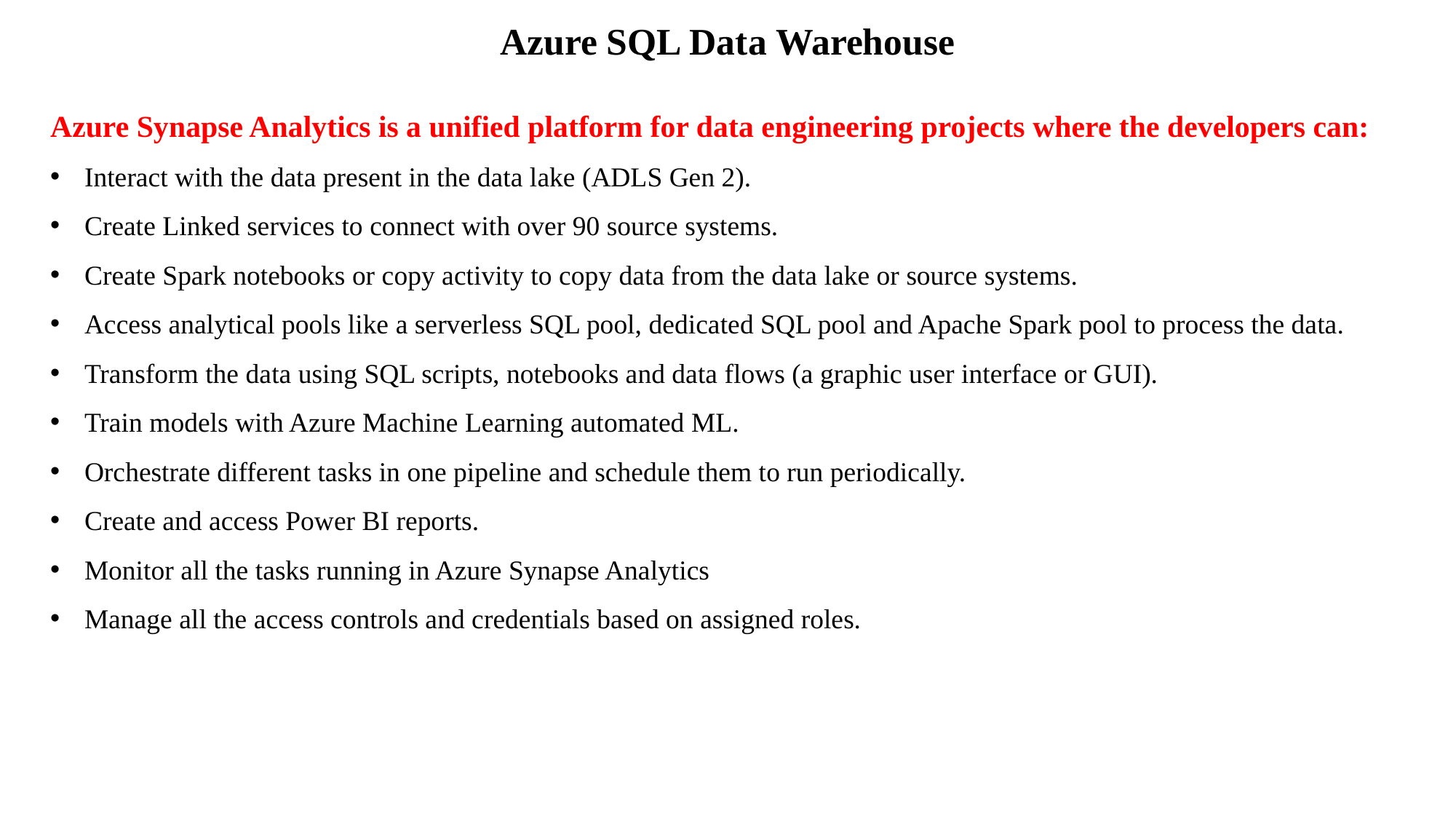

# Azure SQL Data Warehouse
Azure Synapse Analytics is a unified platform for data engineering projects where the developers can:
Interact with the data present in the data lake (ADLS Gen 2).
Create Linked services to connect with over 90 source systems.
Create Spark notebooks or copy activity to copy data from the data lake or source systems.
Access analytical pools like a serverless SQL pool, dedicated SQL pool and Apache Spark pool to process the data.
Transform the data using SQL scripts, notebooks and data flows (a graphic user interface or GUI).
Train models with Azure Machine Learning automated ML.
Orchestrate different tasks in one pipeline and schedule them to run periodically.
Create and access Power BI reports.
Monitor all the tasks running in Azure Synapse Analytics
Manage all the access controls and credentials based on assigned roles.